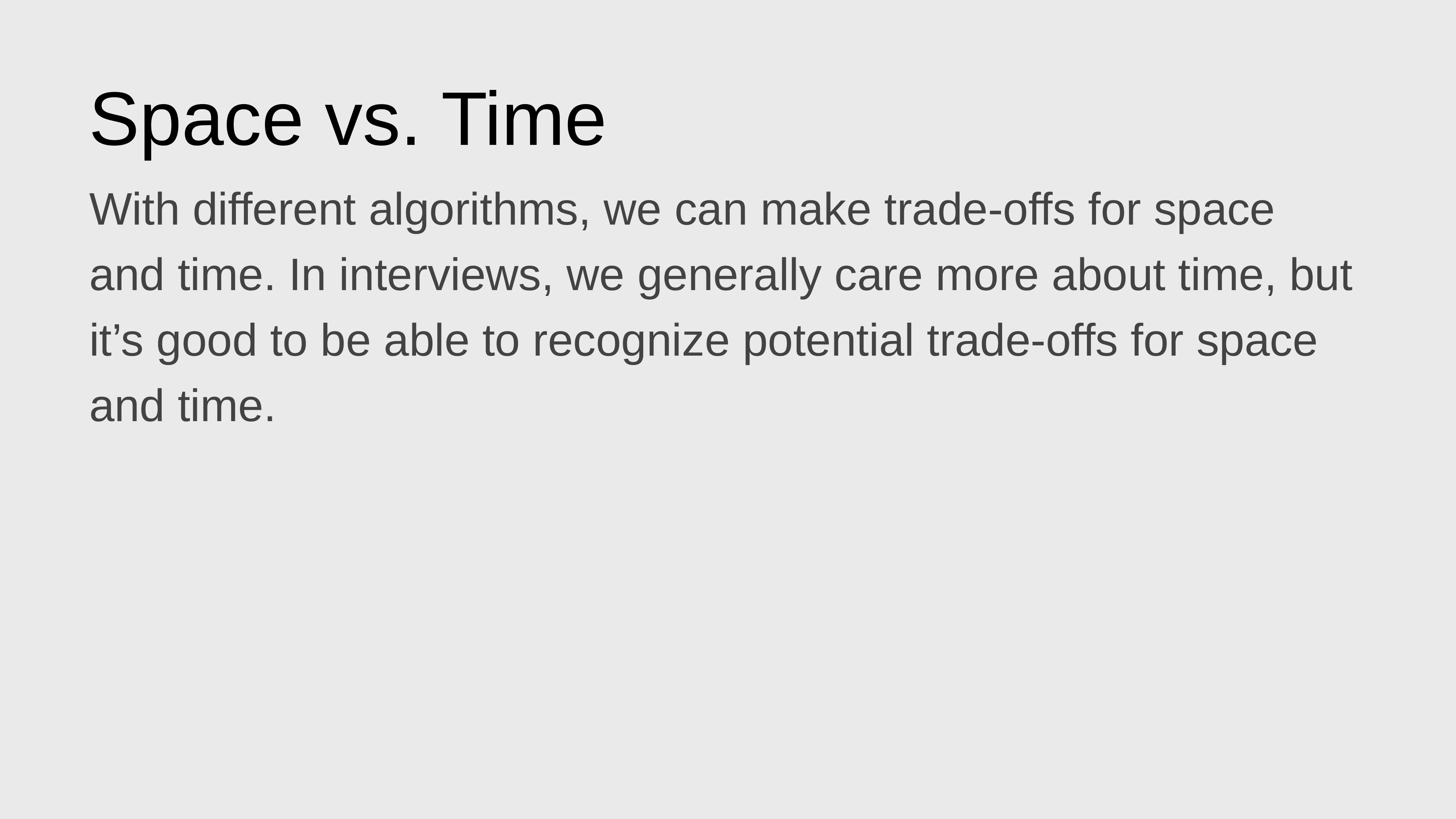

Space vs. Time
With different algorithms, we can make trade-offs for space and time. In interviews, we generally care more about time, but it’s good to be able to recognize potential trade-offs for space and time.